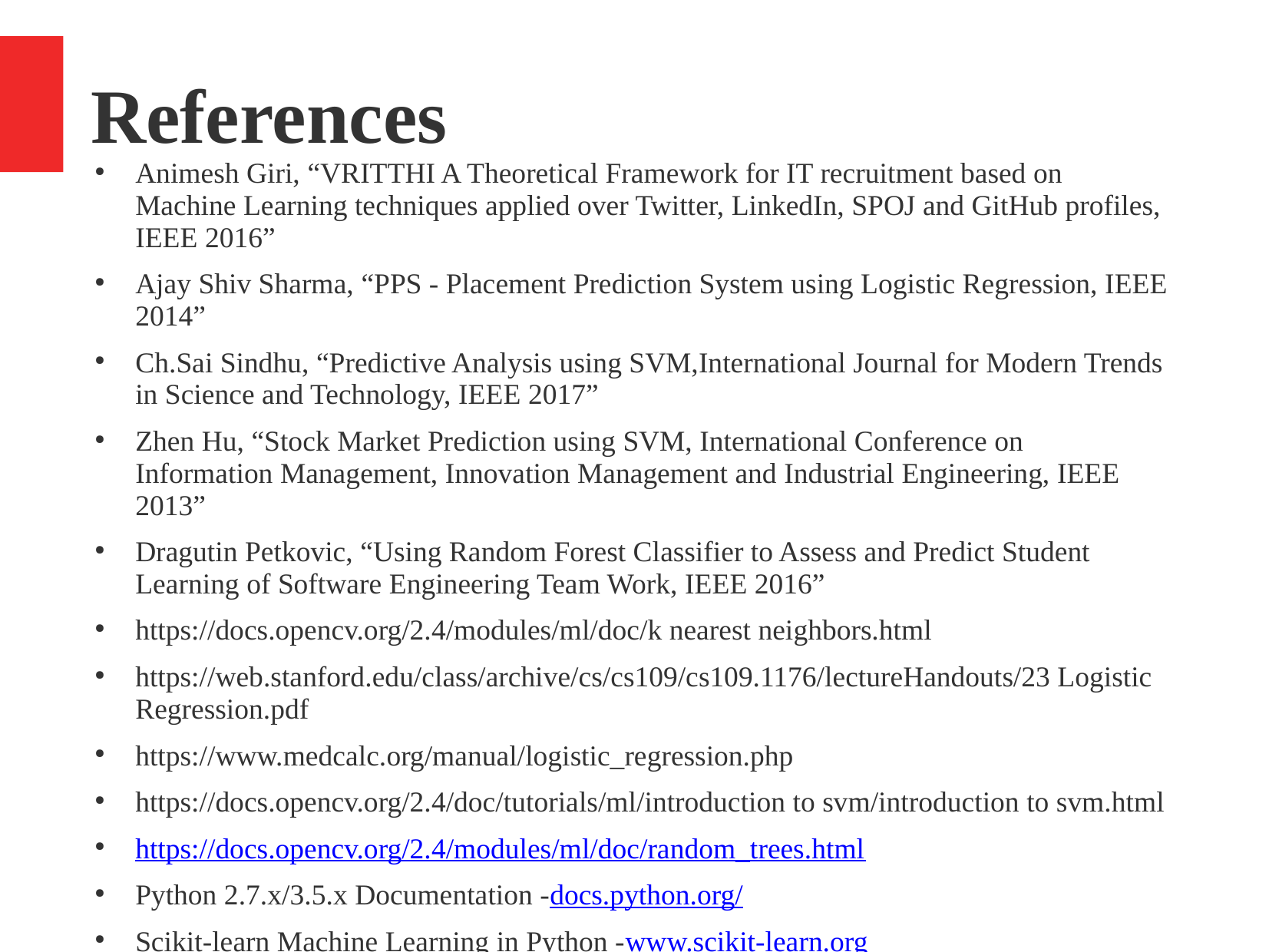

References
Animesh Giri, “VRITTHI A Theoretical Framework for IT recruitment based on Machine Learning techniques applied over Twitter, LinkedIn, SPOJ and GitHub profiles, IEEE 2016”
Ajay Shiv Sharma, “PPS - Placement Prediction System using Logistic Regression, IEEE 2014”
Ch.Sai Sindhu, “Predictive Analysis using SVM,International Journal for Modern Trends in Science and Technology, IEEE 2017”
Zhen Hu, “Stock Market Prediction using SVM, International Conference on Information Management, Innovation Management and Industrial Engineering, IEEE 2013”
Dragutin Petkovic, “Using Random Forest Classifier to Assess and Predict Student Learning of Software Engineering Team Work, IEEE 2016”
https://docs.opencv.org/2.4/modules/ml/doc/k nearest neighbors.html
https://web.stanford.edu/class/archive/cs/cs109/cs109.1176/lectureHandouts/23 Logistic Regression.pdf
https://www.medcalc.org/manual/logistic_regression.php
https://docs.opencv.org/2.4/doc/tutorials/ml/introduction to svm/introduction to svm.html
https://docs.opencv.org/2.4/modules/ml/doc/random_trees.html
Python 2.7.x/3.5.x Documentation -docs.python.org/
Scikit-learn Machine Learning in Python -www.scikit-learn.org